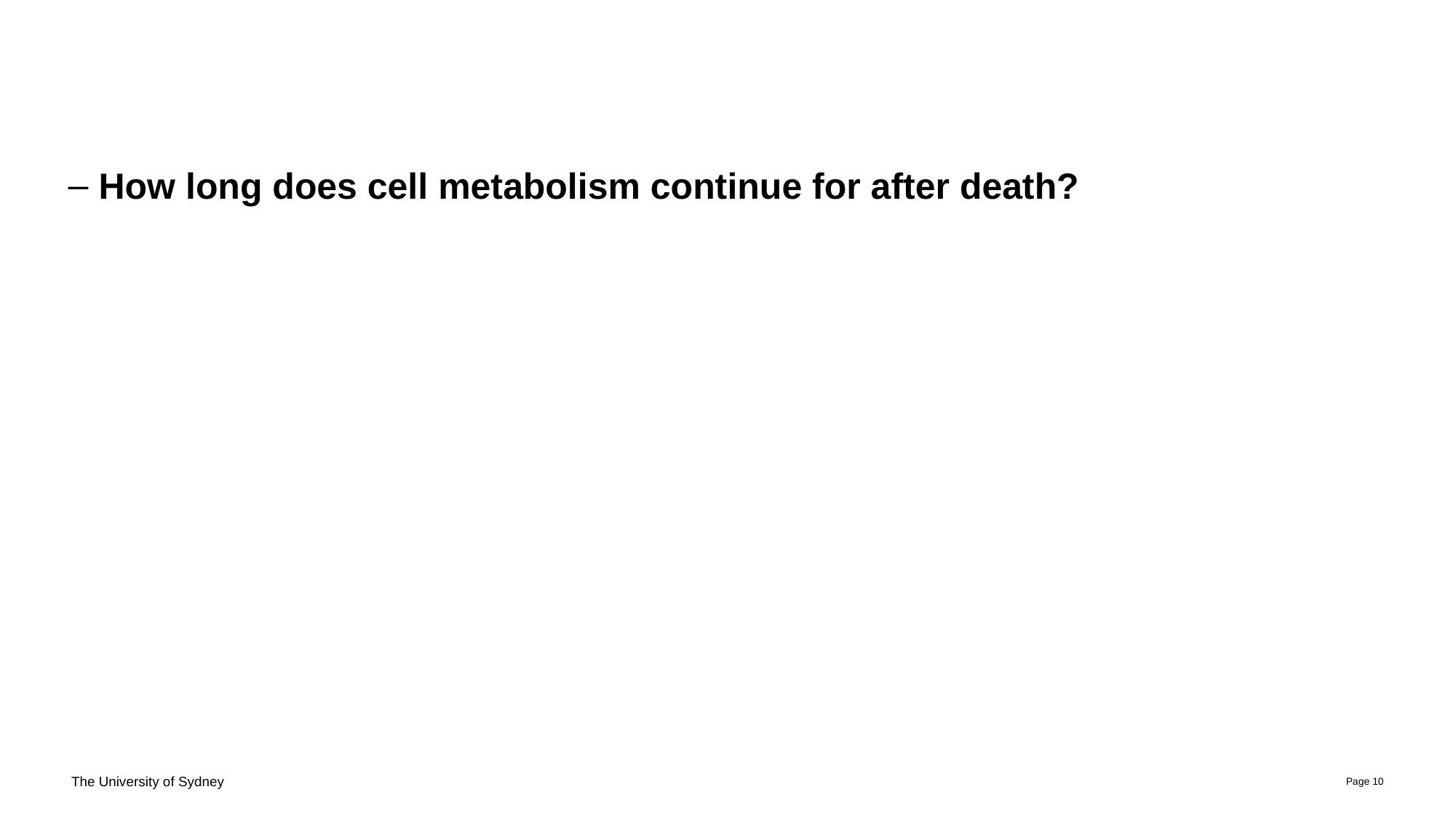

#
How long does cell metabolism continue for after death?